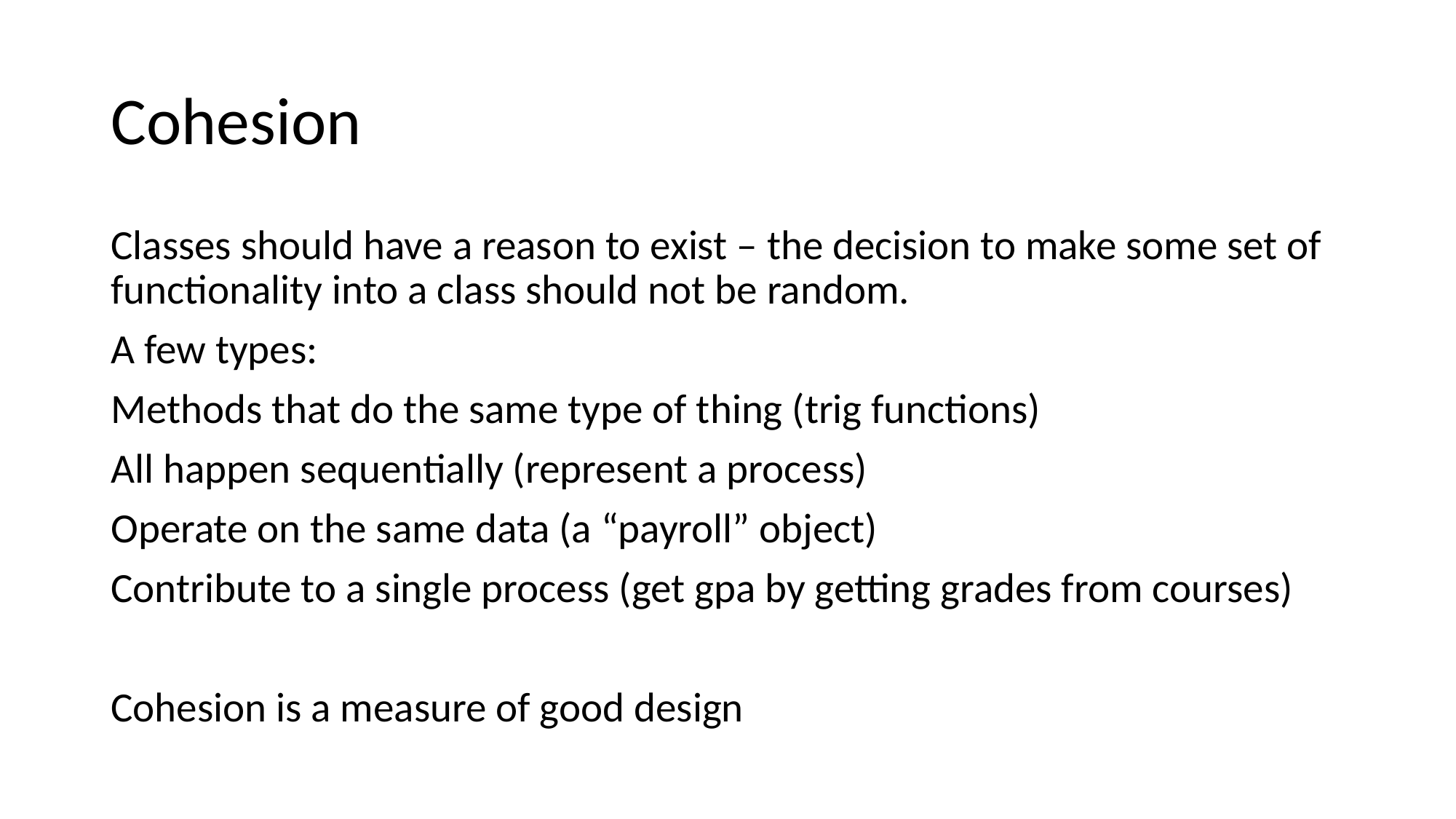

# Cohesion
Classes should have a reason to exist – the decision to make some set of functionality into a class should not be random.
A few types:
Methods that do the same type of thing (trig functions)
All happen sequentially (represent a process)
Operate on the same data (a “payroll” object)
Contribute to a single process (get gpa by getting grades from courses)

Cohesion is a measure of good design